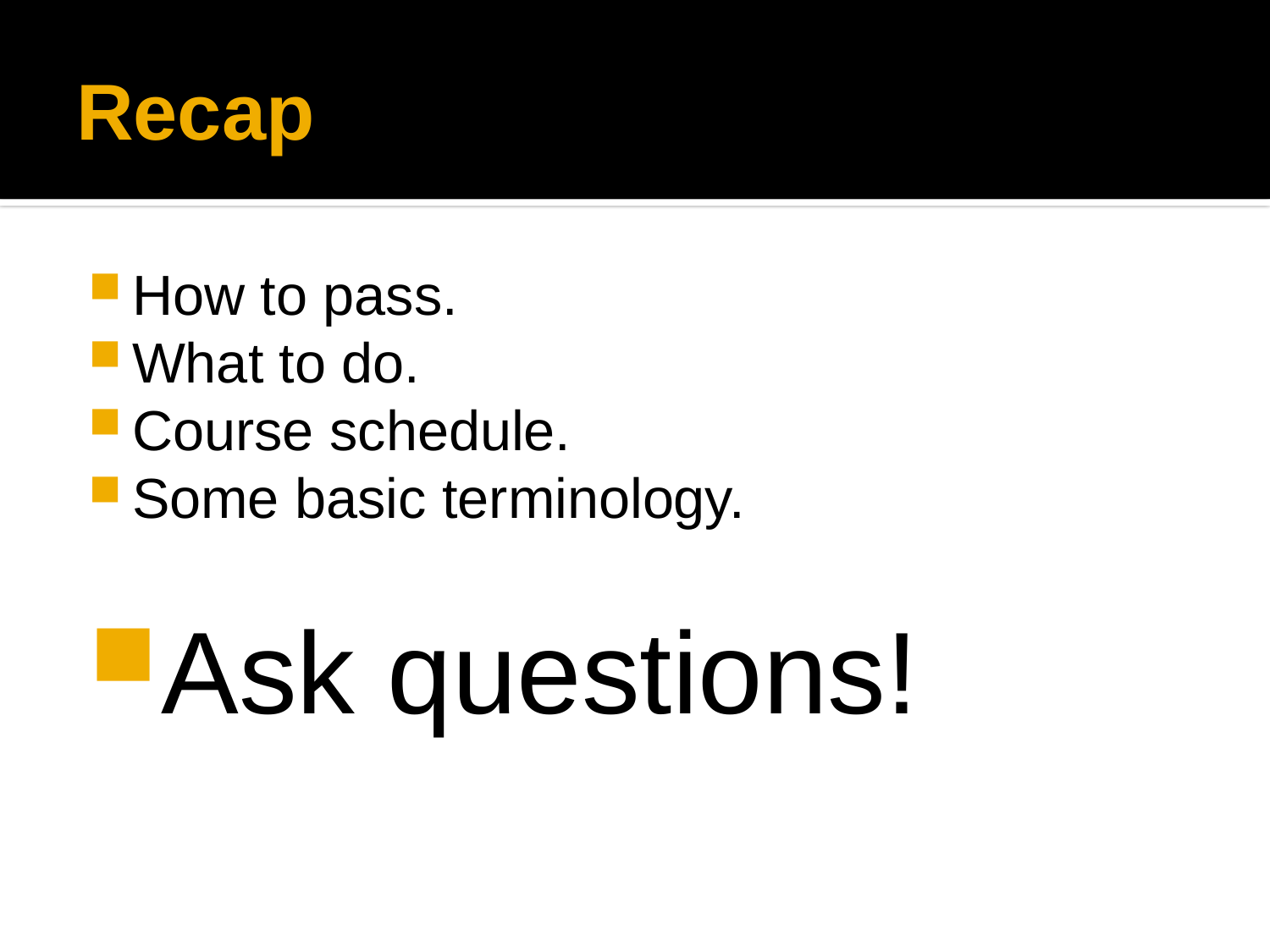

# Recap
How to pass.
What to do.
Course schedule.
Some basic terminology.

Ask questions!